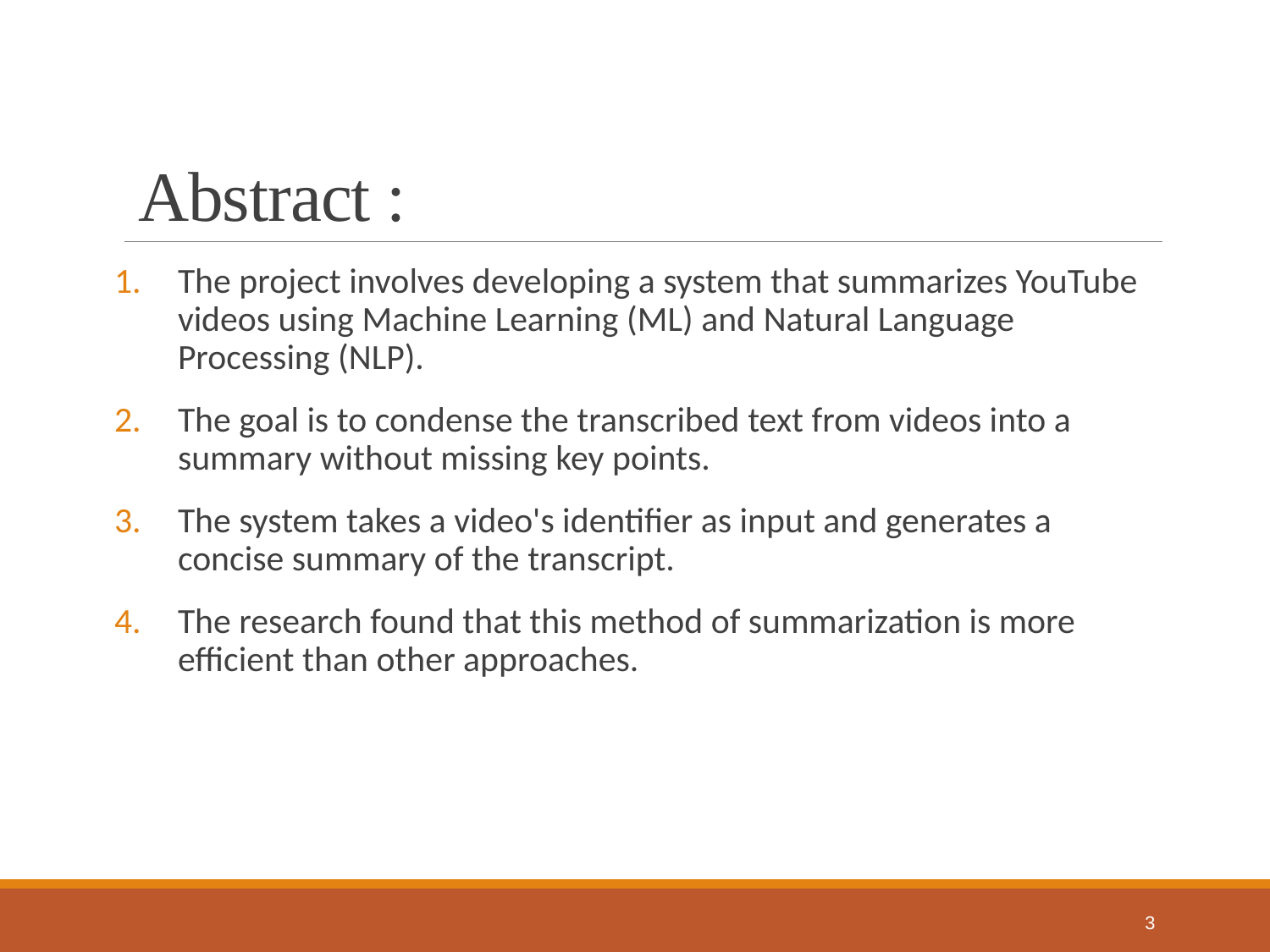

# Abstract :
The project involves developing a system that summarizes YouTube videos using Machine Learning (ML) and Natural Language Processing (NLP).
The goal is to condense the transcribed text from videos into a summary without missing key points.
The system takes a video's identifier as input and generates a concise summary of the transcript.
The research found that this method of summarization is more efficient than other approaches.
3